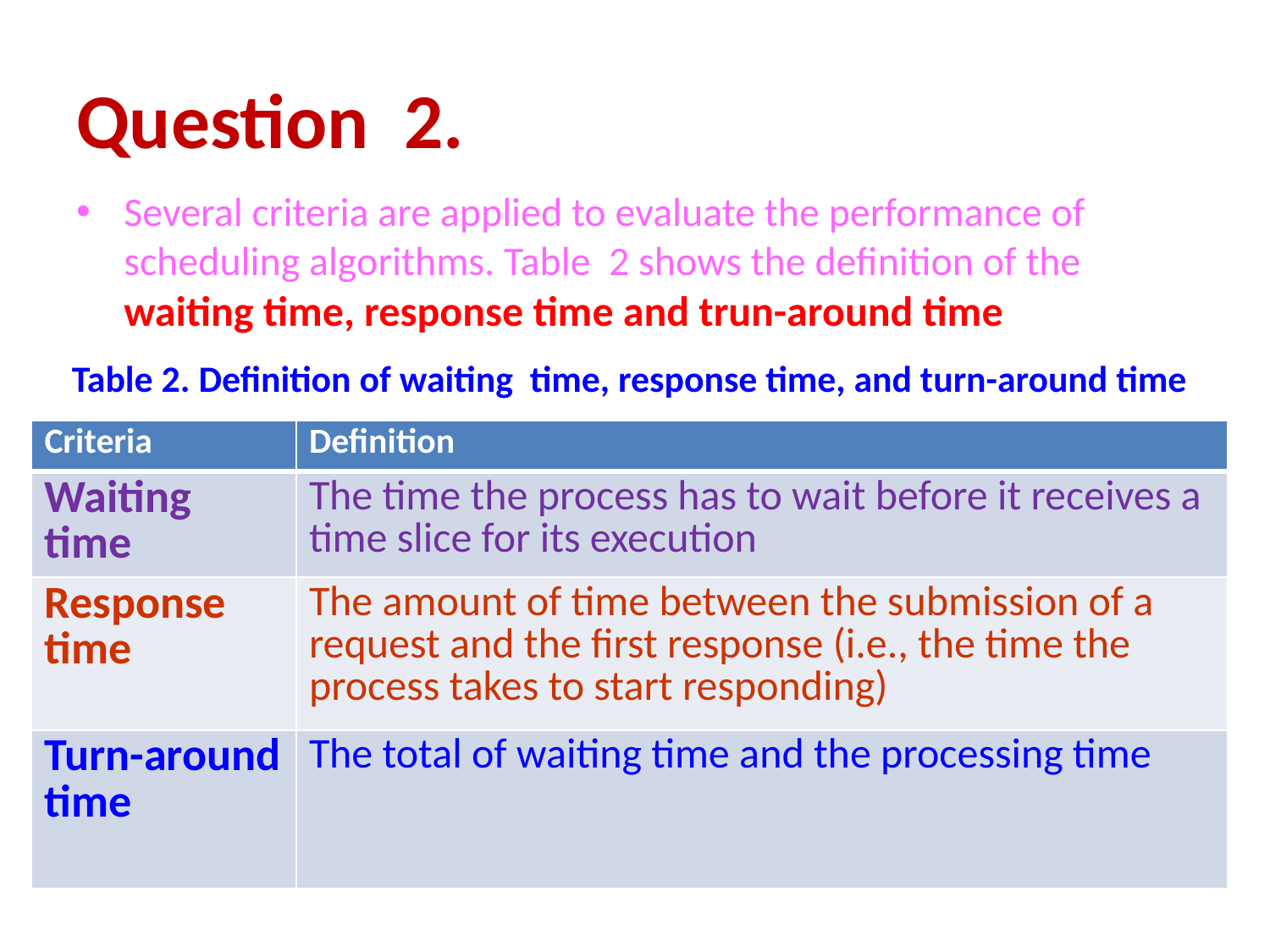

# Question  2.
Several criteria are applied to evaluate the performance of scheduling algorithms. Table  2 shows the definition of the waiting time, response time and trun-around time
Table 2. Definition of waiting  time, response time, and turn-around time
| Criteria | Definition |
| --- | --- |
| Waiting time | The time the process has to wait before it receives a time slice for its execution |
| Response time | The amount of time between the submission of a request and the first response (i.e., the time the process takes to start responding) |
| Turn-around time | The total of waiting time and the processing time |